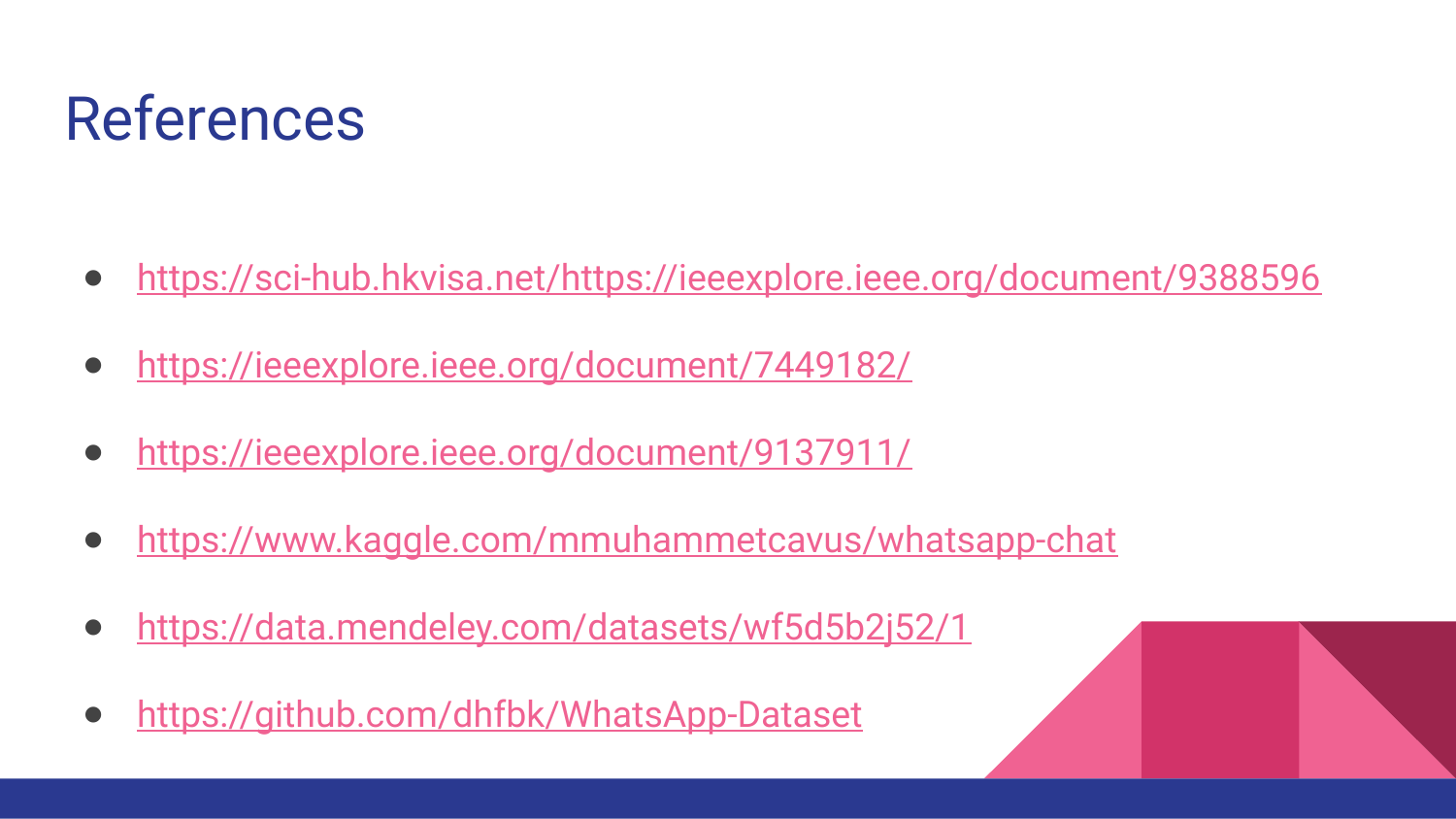

# References
https://sci-hub.hkvisa.net/https://ieeexplore.ieee.org/document/9388596
https://ieeexplore.ieee.org/document/7449182/
https://ieeexplore.ieee.org/document/9137911/
https://www.kaggle.com/mmuhammetcavus/whatsapp-chat
https://data.mendeley.com/datasets/wf5d5b2j52/1
https://github.com/dhfbk/WhatsApp-Dataset